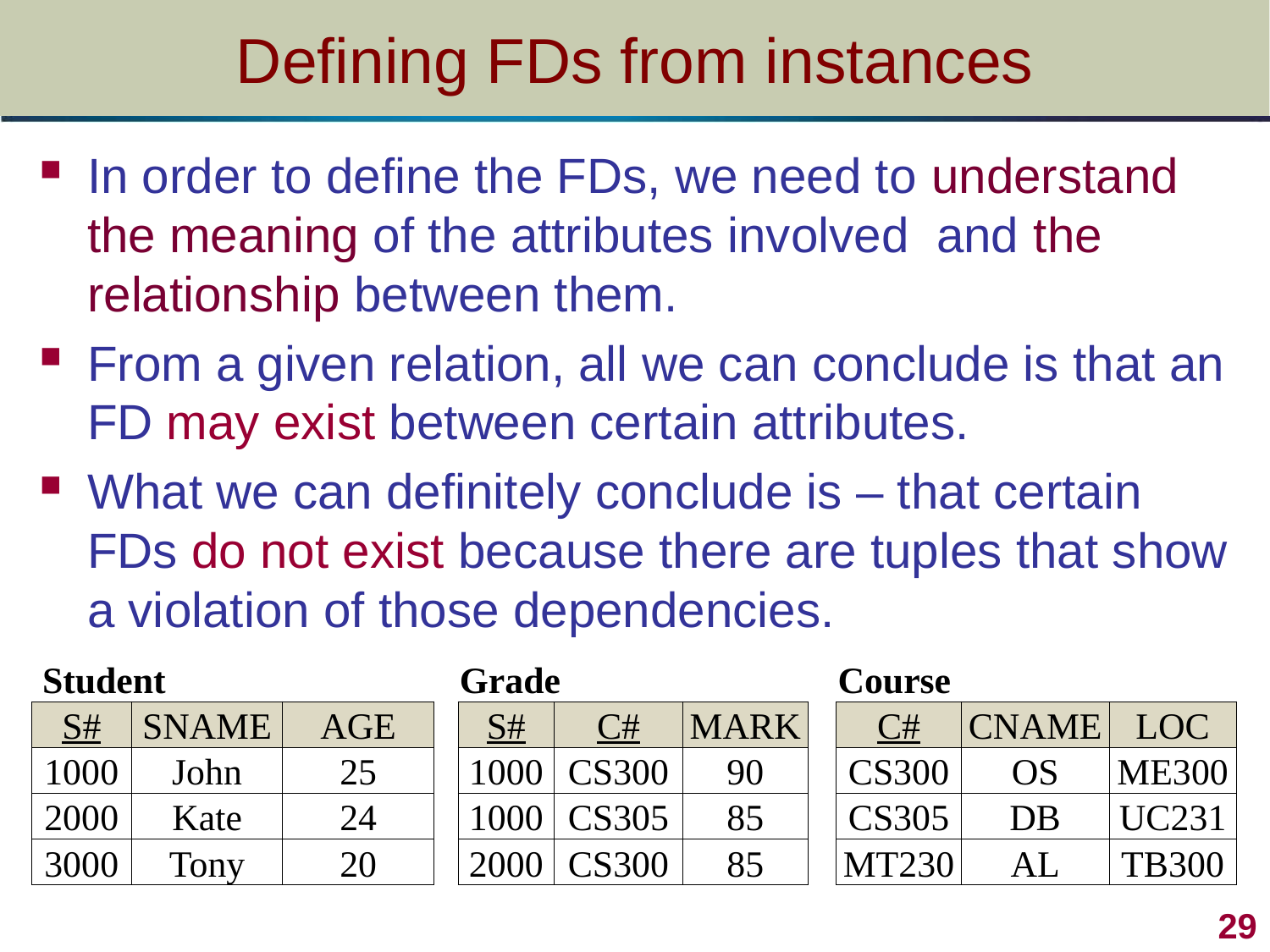

# Defining FDs from instances
In order to define the FDs, we need to understand the meaning of the attributes involved  and the relationship between them.
From a given relation, all we can conclude is that an FD may exist between certain attributes.
What we can definitely conclude is – that certain FDs do not exist because there are tuples that show a violation of those dependencies.
| Student |  |  |  | Grade |  |  |  | Course |  |  |
| --- | --- | --- | --- | --- | --- | --- | --- | --- | --- | --- |
| S# | SNAME | AGE |  | S# | C# | MARK |  | C# | CNAME | LOC |
| 1000 | John | 25 |  | 1000 | CS300 | 90 |  | CS300 | OS | ME300 |
| 2000 | Kate | 24 |  | 1000 | CS305 | 85 |  | CS305 | DB | UC231 |
| 3000 | Tony | 20 |  | 2000 | CS300 | 85 |  | MT230 | AL | TB300 |
29